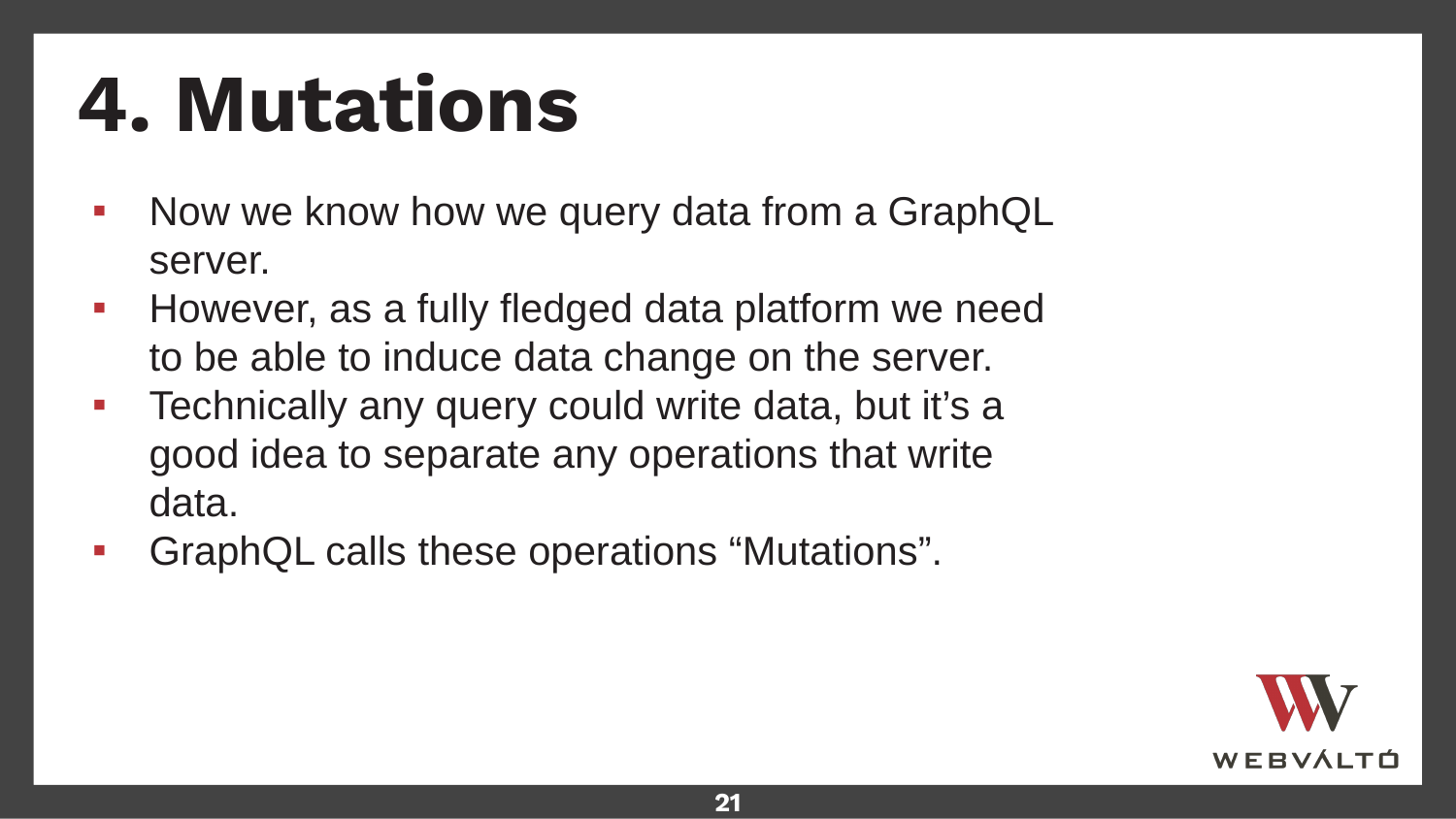

# 4. Mutations
Now we know how we query data from a GraphQL server.
However, as a fully fledged data platform we need to be able to induce data change on the server.
Technically any query could write data, but it’s a good idea to separate any operations that write data.
GraphQL calls these operations “Mutations”.
21